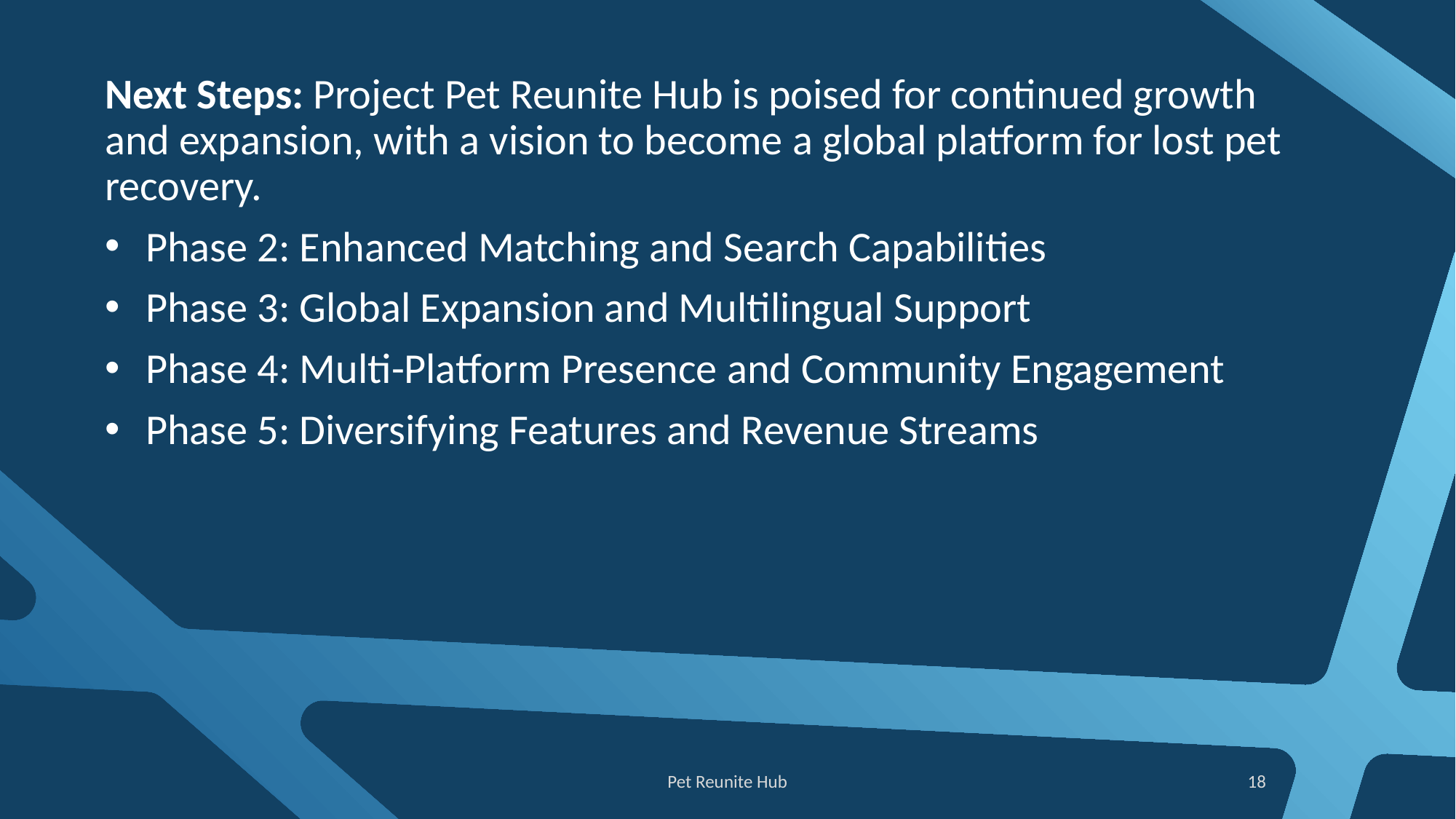

Next Steps: Project Pet Reunite Hub is poised for continued growth and expansion, with a vision to become a global platform for lost pet recovery.
Phase 2: Enhanced Matching and Search Capabilities
Phase 3: Global Expansion and Multilingual Support
Phase 4: Multi-Platform Presence and Community Engagement
Phase 5: Diversifying Features and Revenue Streams

Pet Reunite Hub
18